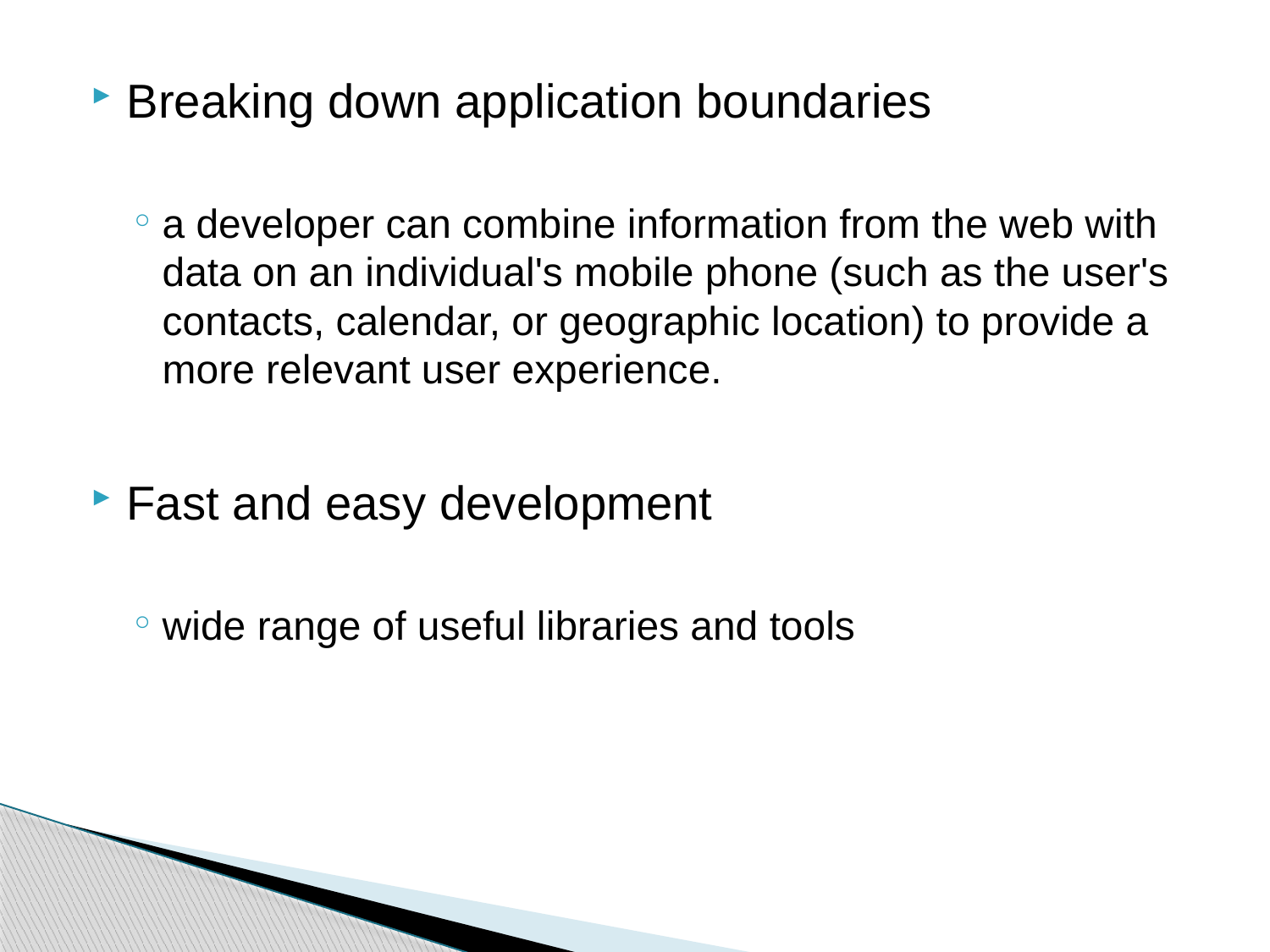

Breaking down application boundaries

a developer can combine information from the web with data on an individual's mobile phone (such as the user's contacts, calendar, or geographic location) to provide a more relevant user experience.

Fast and easy development

wide range of useful libraries and tools